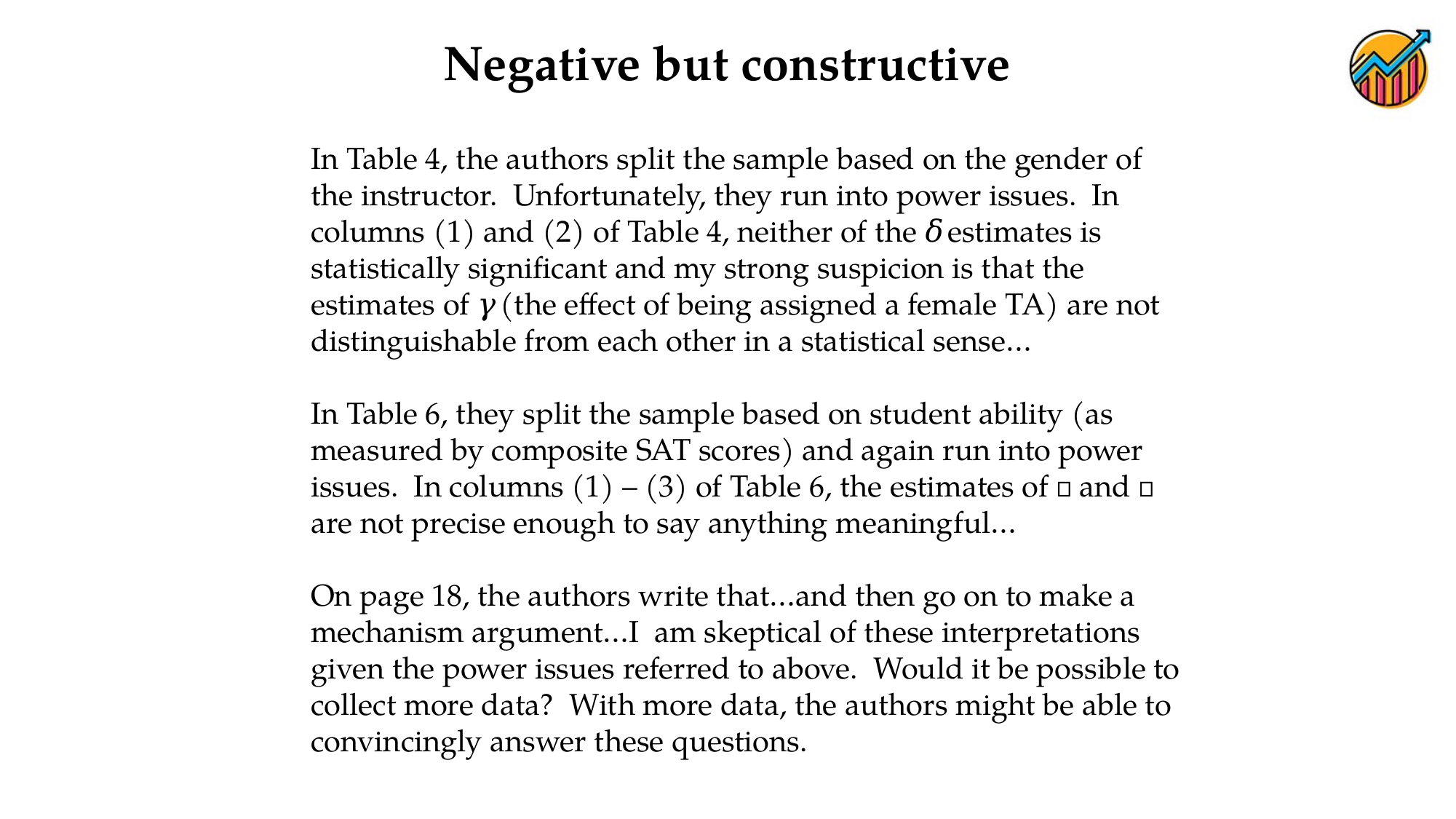

Negative but constructive

In Table 4, the authors split the sample based on the gender of the instructor.  Unfortunately, they run into power issues.  In columns (1) and (2) of Table 4, neither of the 𝛿 estimates is statistically significant and my strong suspicion is that the estimates of 𝛾 (the effect of being assigned a female TA) are not distinguishable from each other in a statistical sense…

In Table 6, they split the sample based on student ability (as measured by composite SAT scores) and again run into power issues.  In columns (1) – (3) of Table 6, the estimates of 𝛾 and 𝛿 are not precise enough to say anything meaningful…

On page 18, the authors write that…and then go on to make a mechanism argument…I  am skeptical of these interpretations given the power issues referred to above.  Would it be possible to collect more data?  With more data, the authors might be able to convincingly answer these questions.